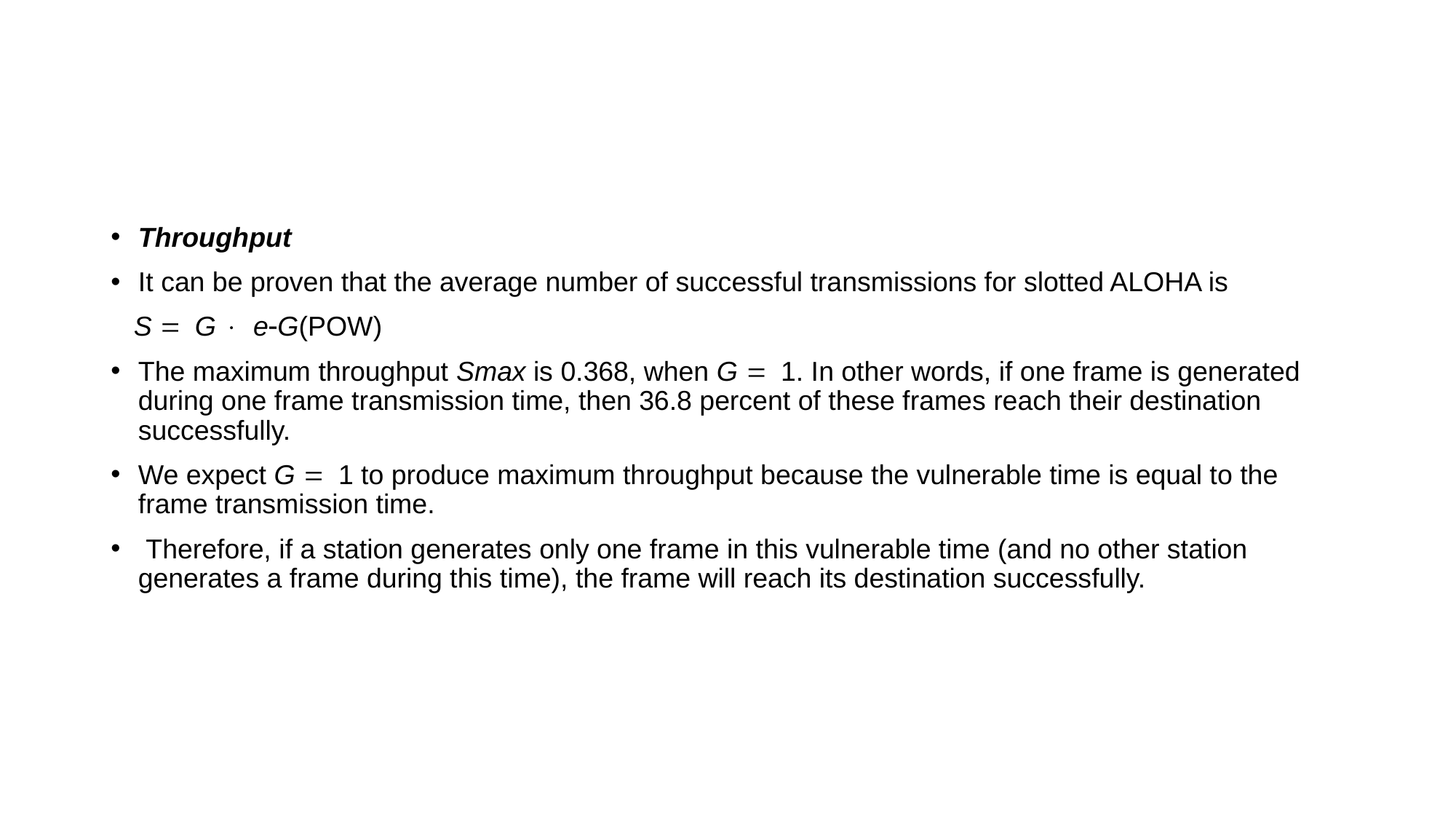

#
Throughput
It can be proven that the average number of successful transmissions for slotted ALOHA is
   S = G ⋅ e−G(POW)
The maximum throughput Smax is 0.368, when G = 1. In other words, if one frame is generated during one frame transmission time, then 36.8 percent of these frames reach their destination successfully.
We expect G = 1 to produce maximum throughput because the vulnerable time is equal to the frame transmission time.
 Therefore, if a station generates only one frame in this vulnerable time (and no other station generates a frame during this time), the frame will reach its destination successfully.